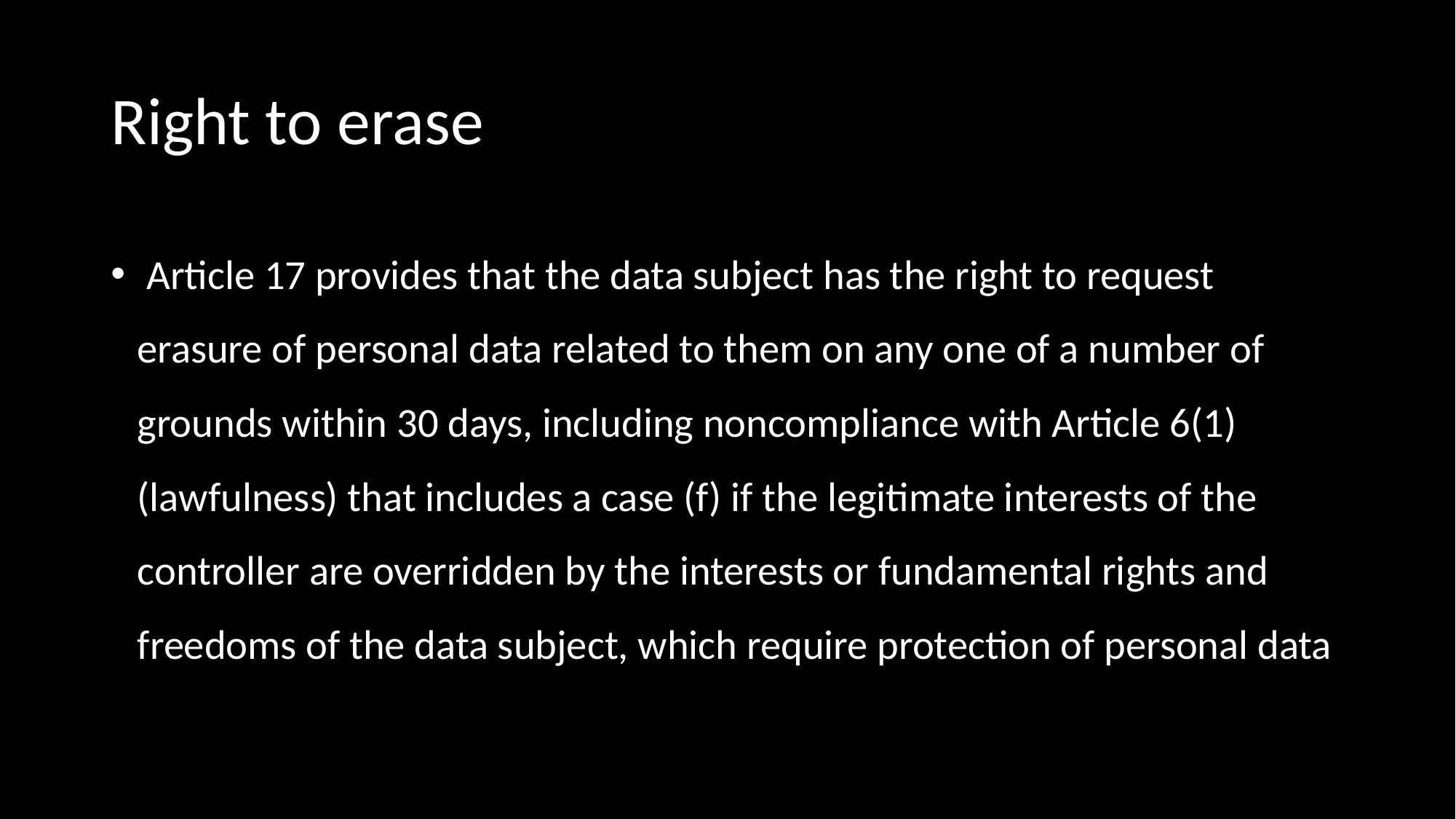

# Right to erase
 Article 17 provides that the data subject has the right to request erasure of personal data related to them on any one of a number of grounds within 30 days, including noncompliance with Article 6(1) (lawfulness) that includes a case (f) if the legitimate interests of the controller are overridden by the interests or fundamental rights and freedoms of the data subject, which require protection of personal data